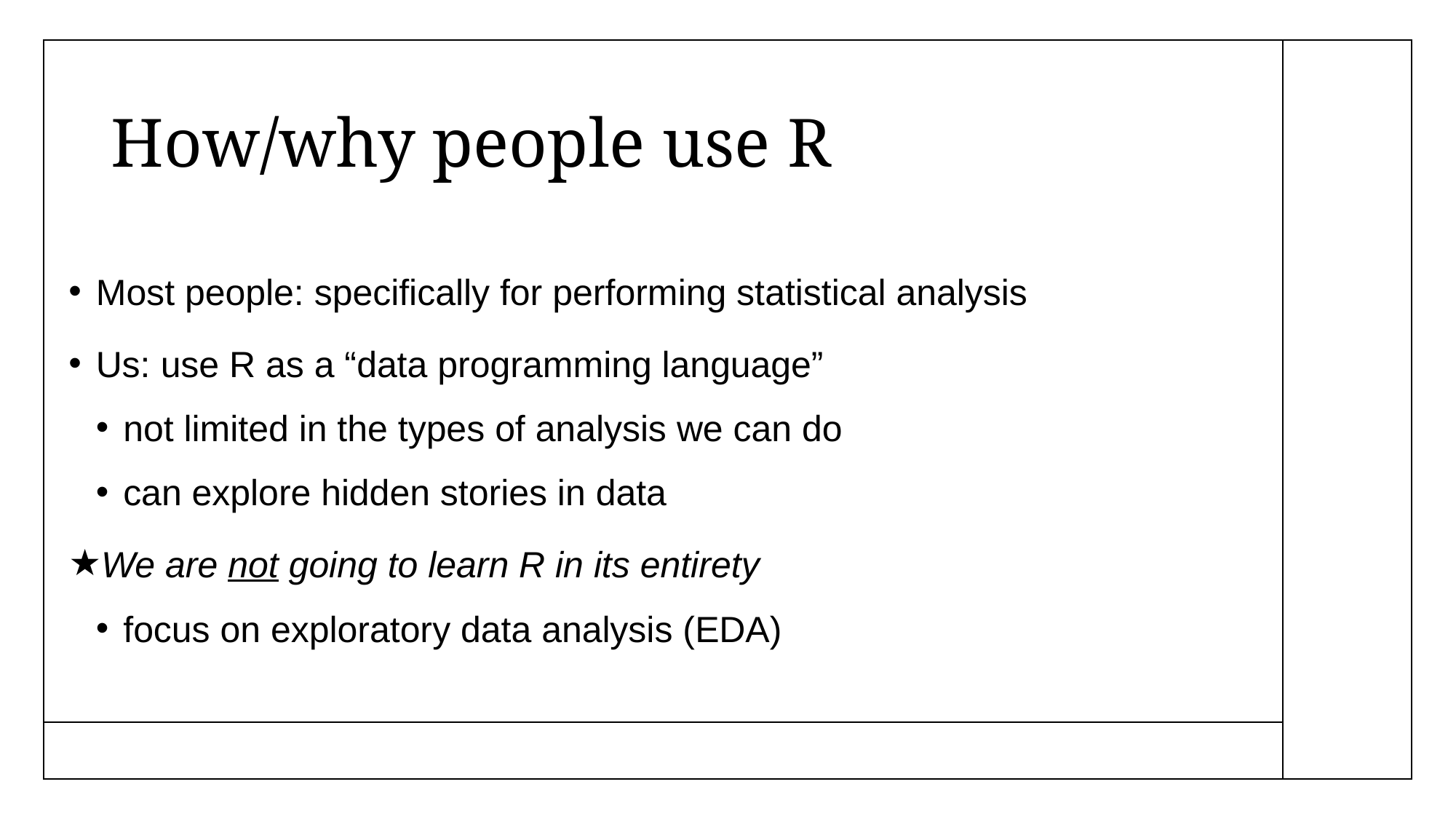

# How/why people use R
Most people: specifically for performing statistical analysis
Us: use R as a “data programming language”
not limited in the types of analysis we can do
can explore hidden stories in data
We are not going to learn R in its entirety
focus on exploratory data analysis (EDA)